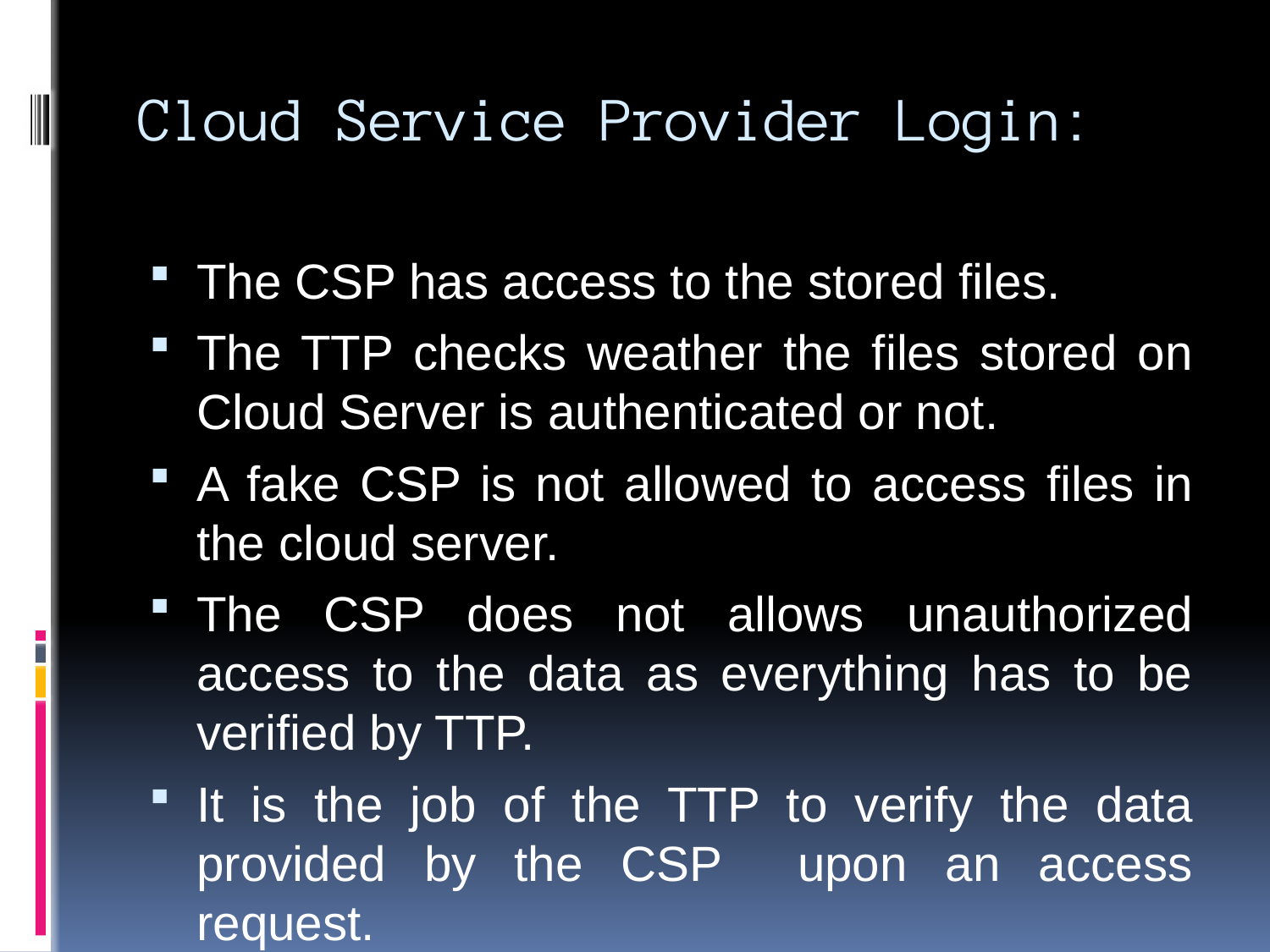

# Cloud Service Provider Login:
The CSP has access to the stored files.
The TTP checks weather the files stored on Cloud Server is authenticated or not.
A fake CSP is not allowed to access files in the cloud server.
The CSP does not allows unauthorized access to the data as everything has to be verified by TTP.
It is the job of the TTP to verify the data provided by the CSP  upon an access request.